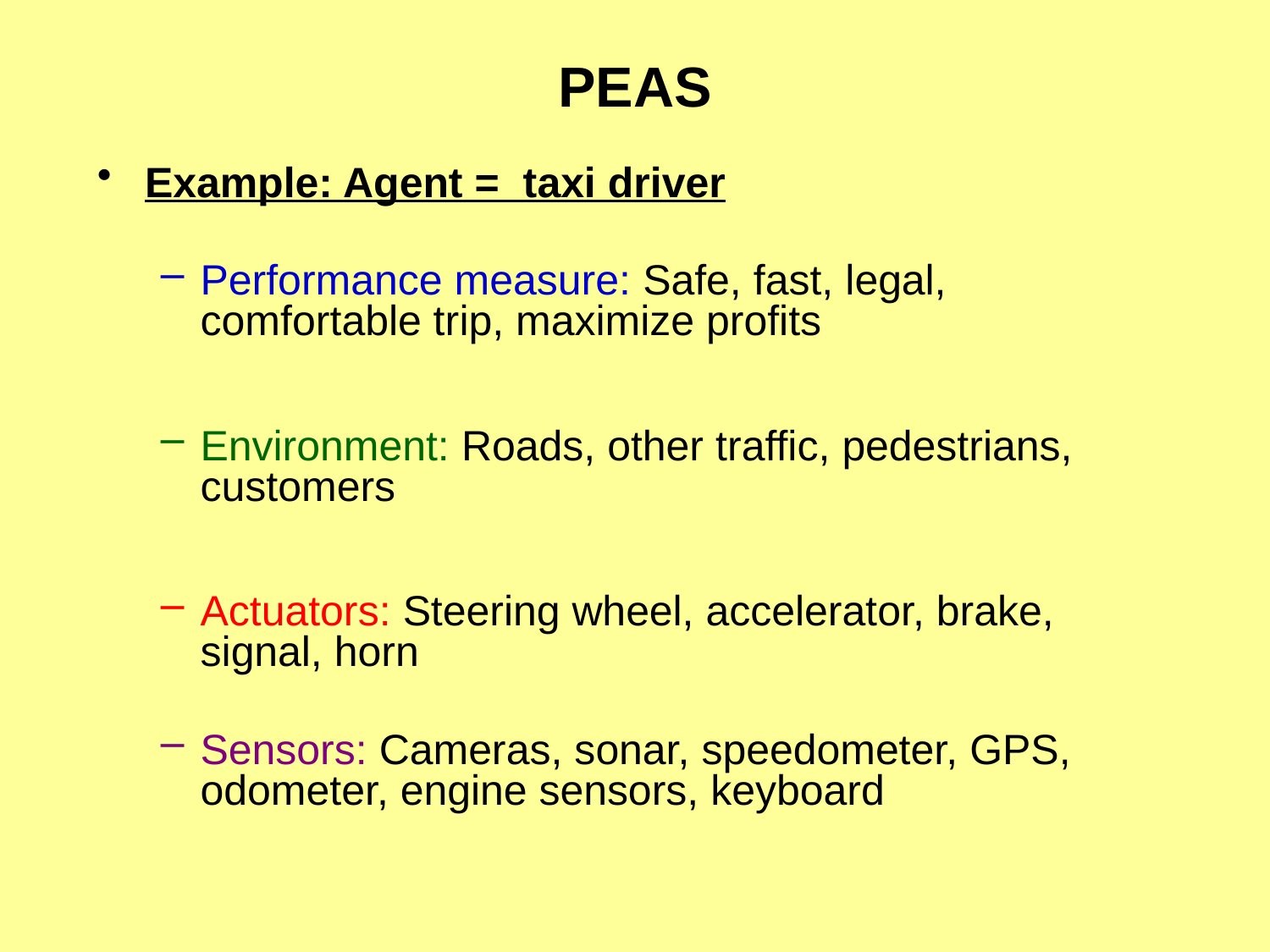

# PEAS
Example: Agent =  taxi driver

Performance measure: Safe, fast, legal, comfortable trip, maximize profits

Environment: Roads, other traffic, pedestrians, customers

Actuators: Steering wheel, accelerator, brake, signal, horn

Sensors: Cameras, sonar, speedometer, GPS, odometer, engine sensors, keyboard